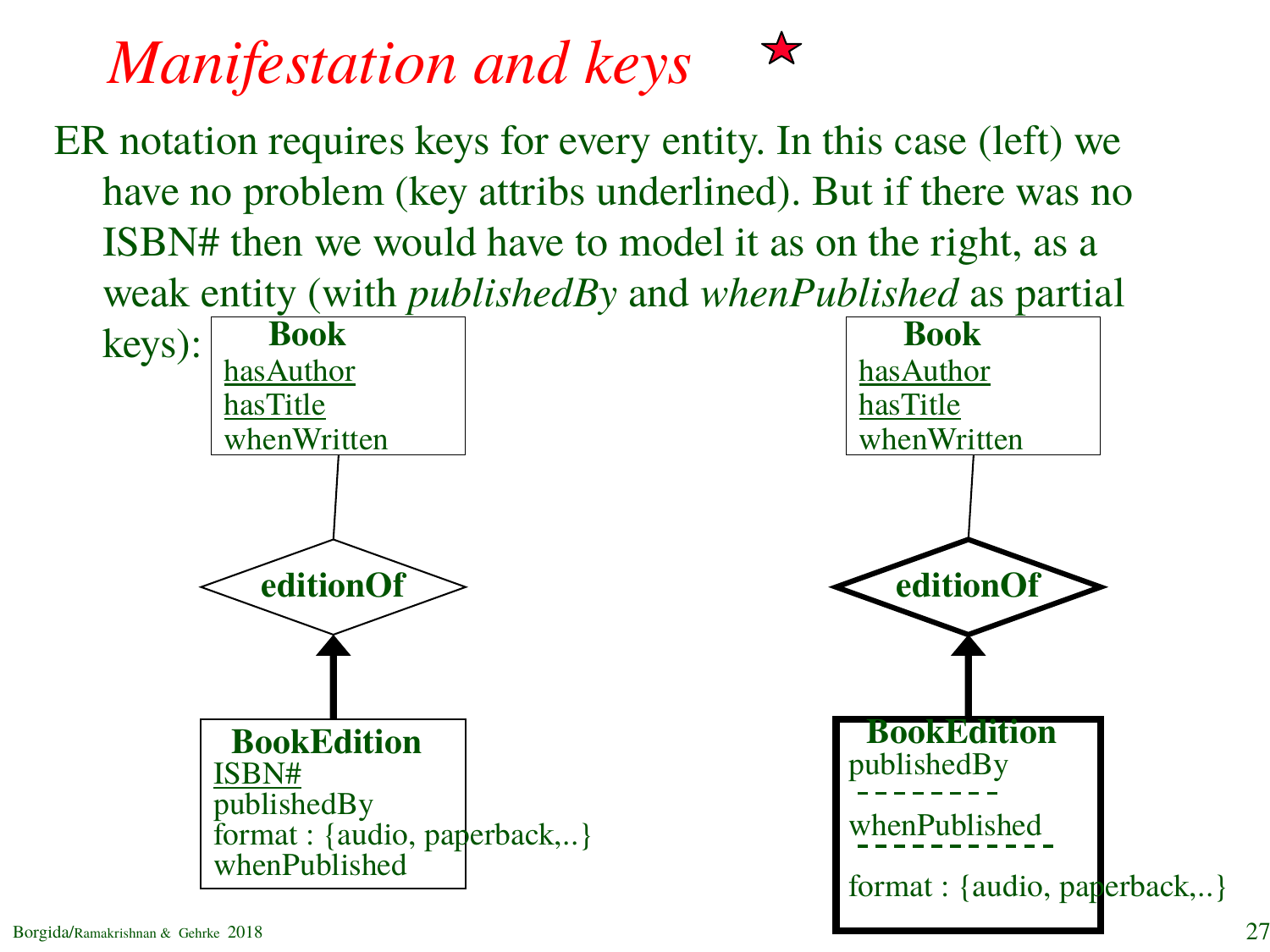

# Manifestation and keys

ER notation requires keys for every entity. In this case (left) we have no problem (key attribs underlined). But if there was no ISBN# then we would have to model it as on the right, as a weak entity (with publishedBy and whenPublished as partial keys):
     Book
hasAuthor
hasTitle
whenWritten
     Book
hasAuthor
hasTitle
whenWritten
editionOf
editionOf
  BookEdition
ISBN#
publishedBy
format : {audio, paperback,..}
whenPublished
  BookEdition
publishedBy

whenPublished

format : {audio, paperback,..}